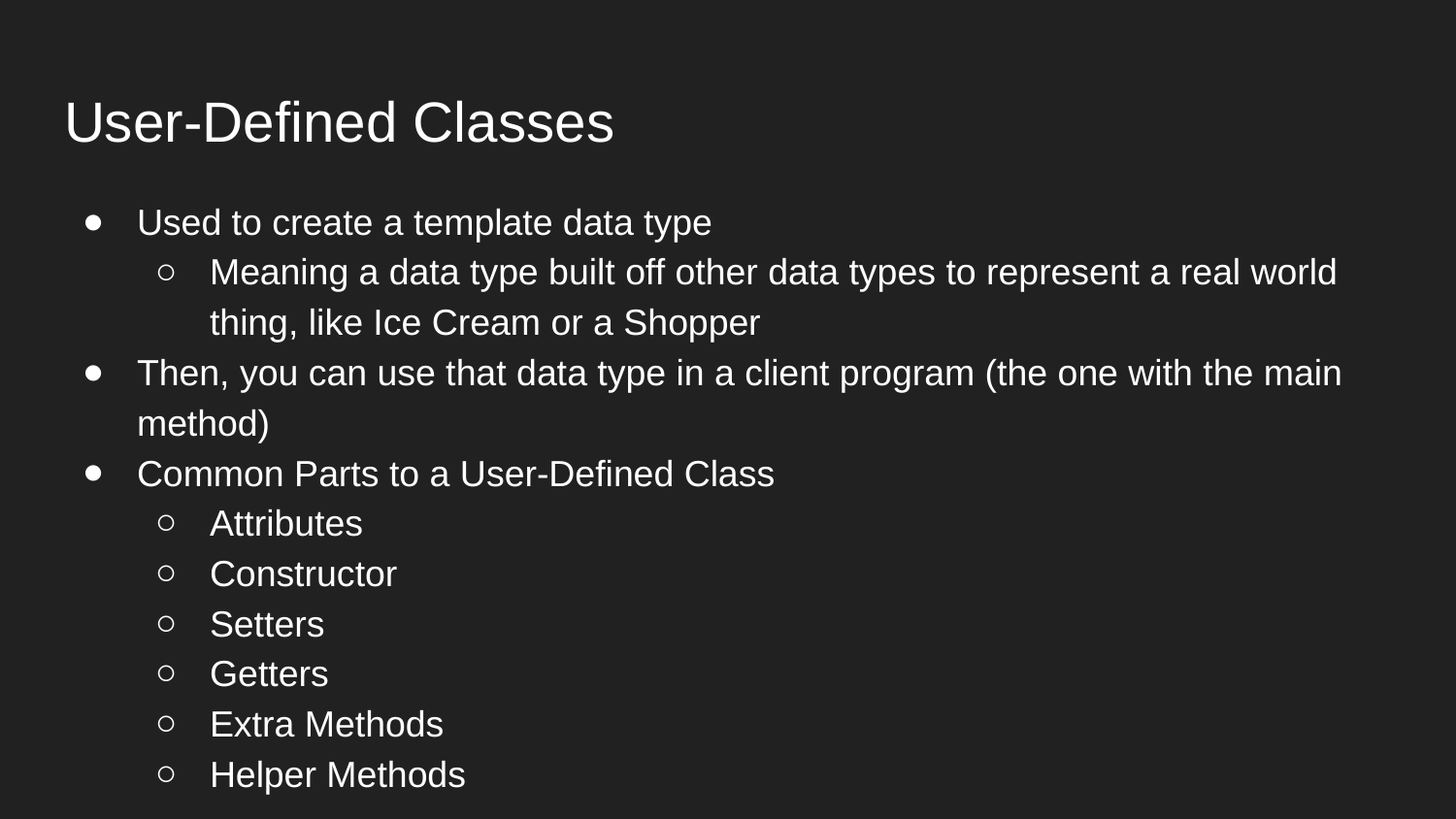

# User-Defined Classes
Used to create a template data type
Meaning a data type built off other data types to represent a real world thing, like Ice Cream or a Shopper
Then, you can use that data type in a client program (the one with the main method)
Common Parts to a User-Defined Class
Attributes
Constructor
Setters
Getters
Extra Methods
Helper Methods